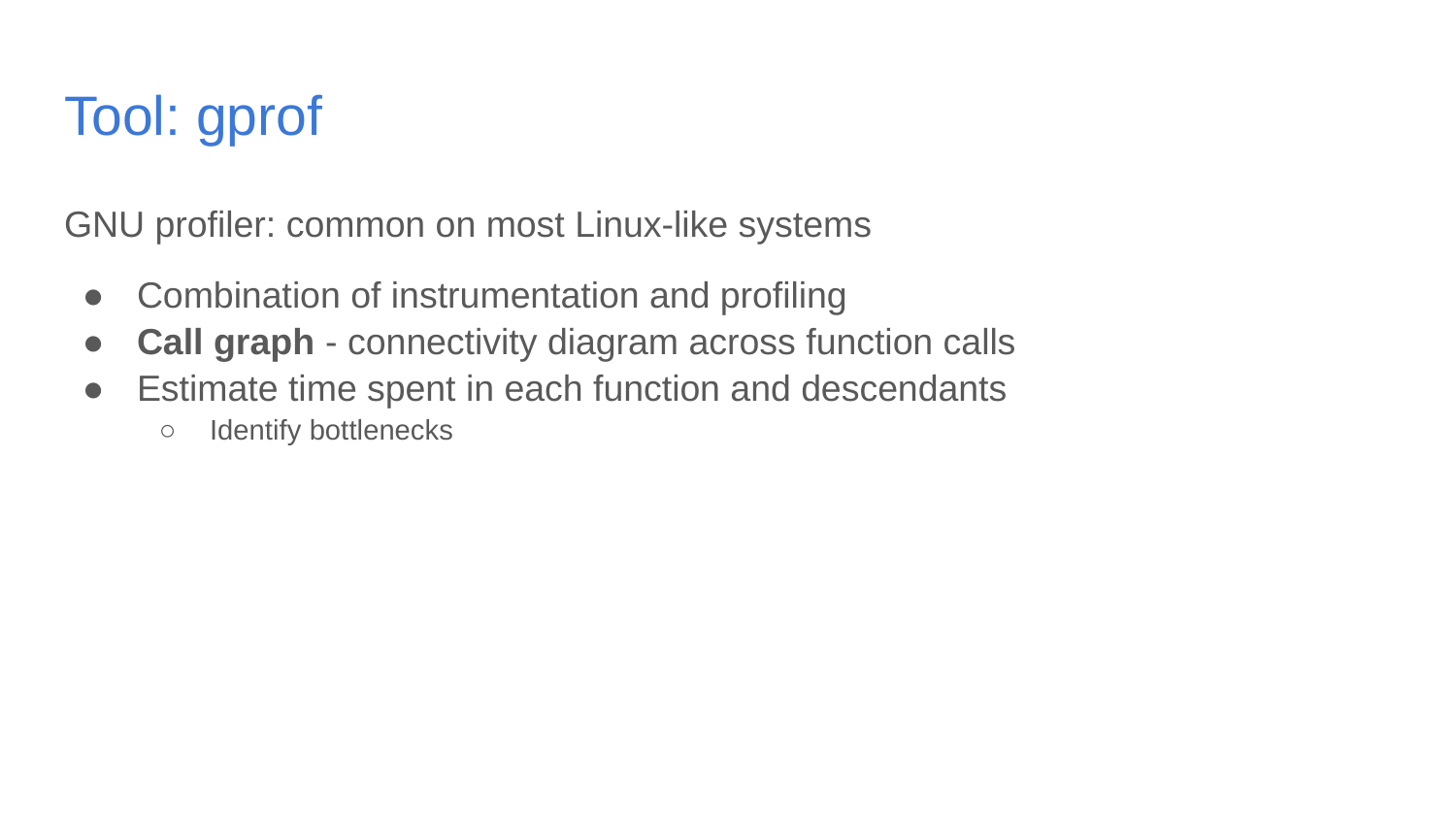

# Tool: gprof
GNU profiler: common on most Linux-like systems
Combination of instrumentation and profiling
Call graph - connectivity diagram across function calls
Estimate time spent in each function and descendants
Identify bottlenecks